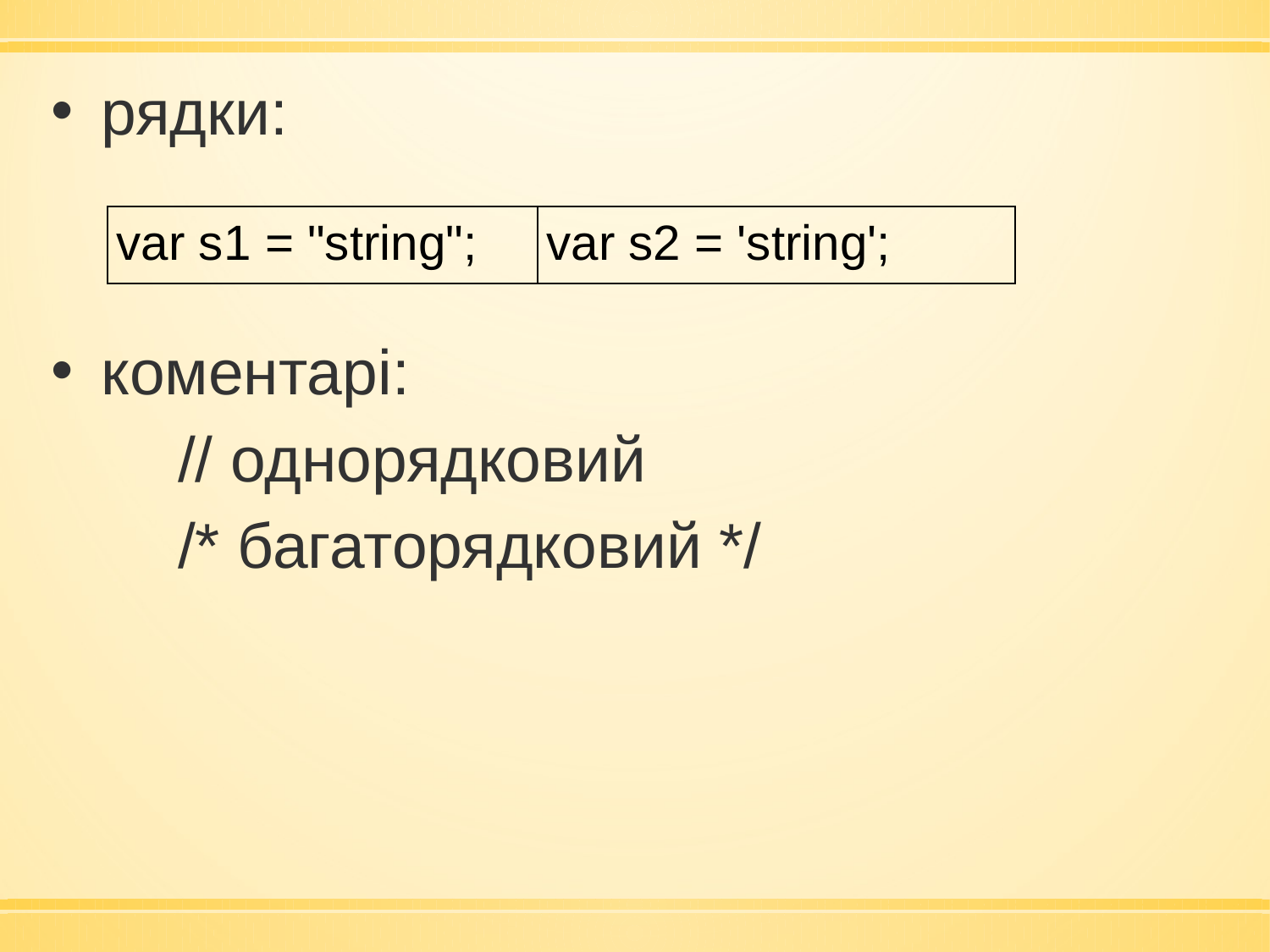

рядки:

коментарі:
	// однорядковий
	/* багаторядковий */
| var s1 = "string"; | var s2 = 'string'; |
| --- | --- |